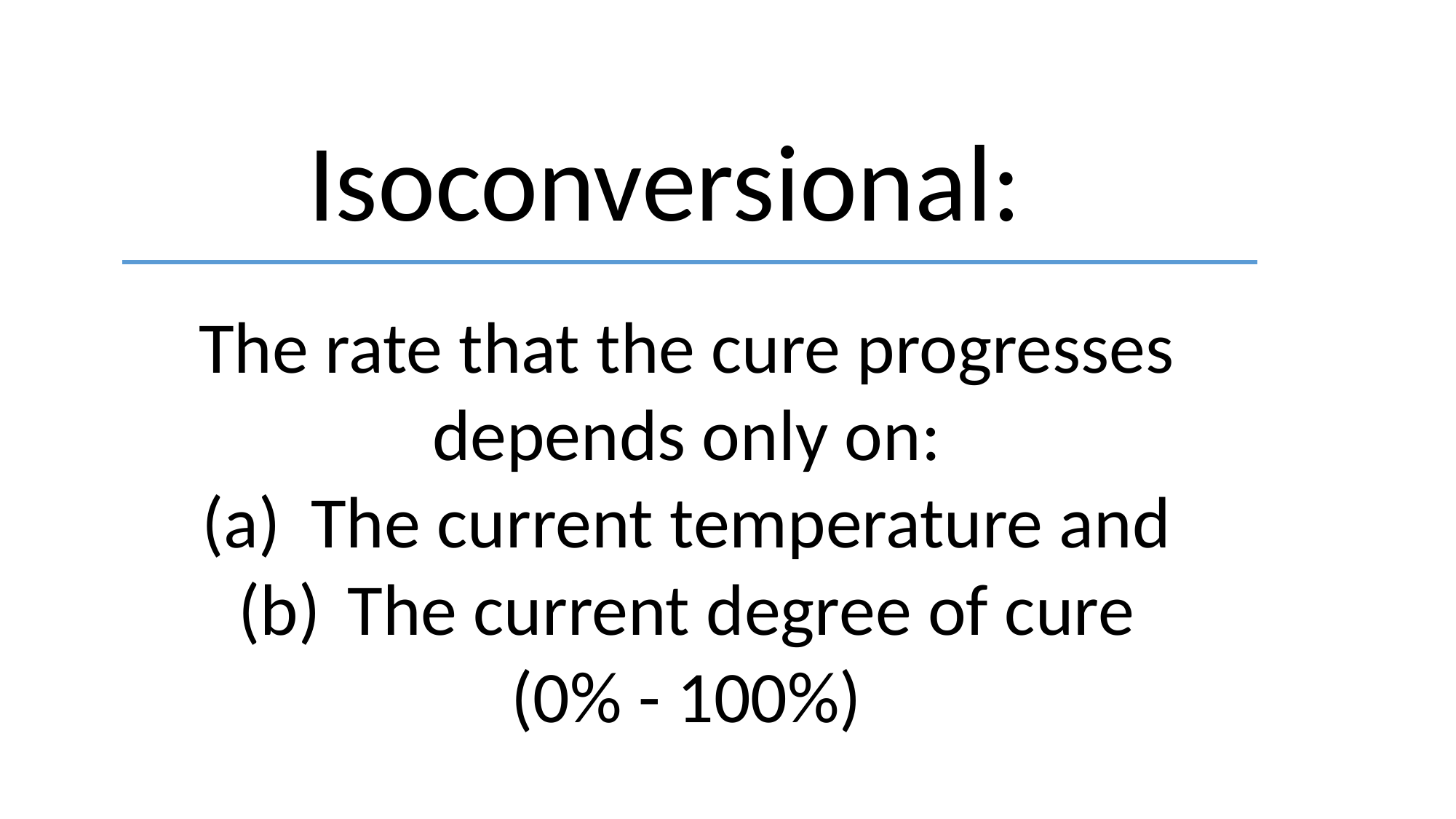

Isoconversional:
The rate that the cure progresses depends only on:
The current temperature and
The current degree of cure
(0% - 100%)